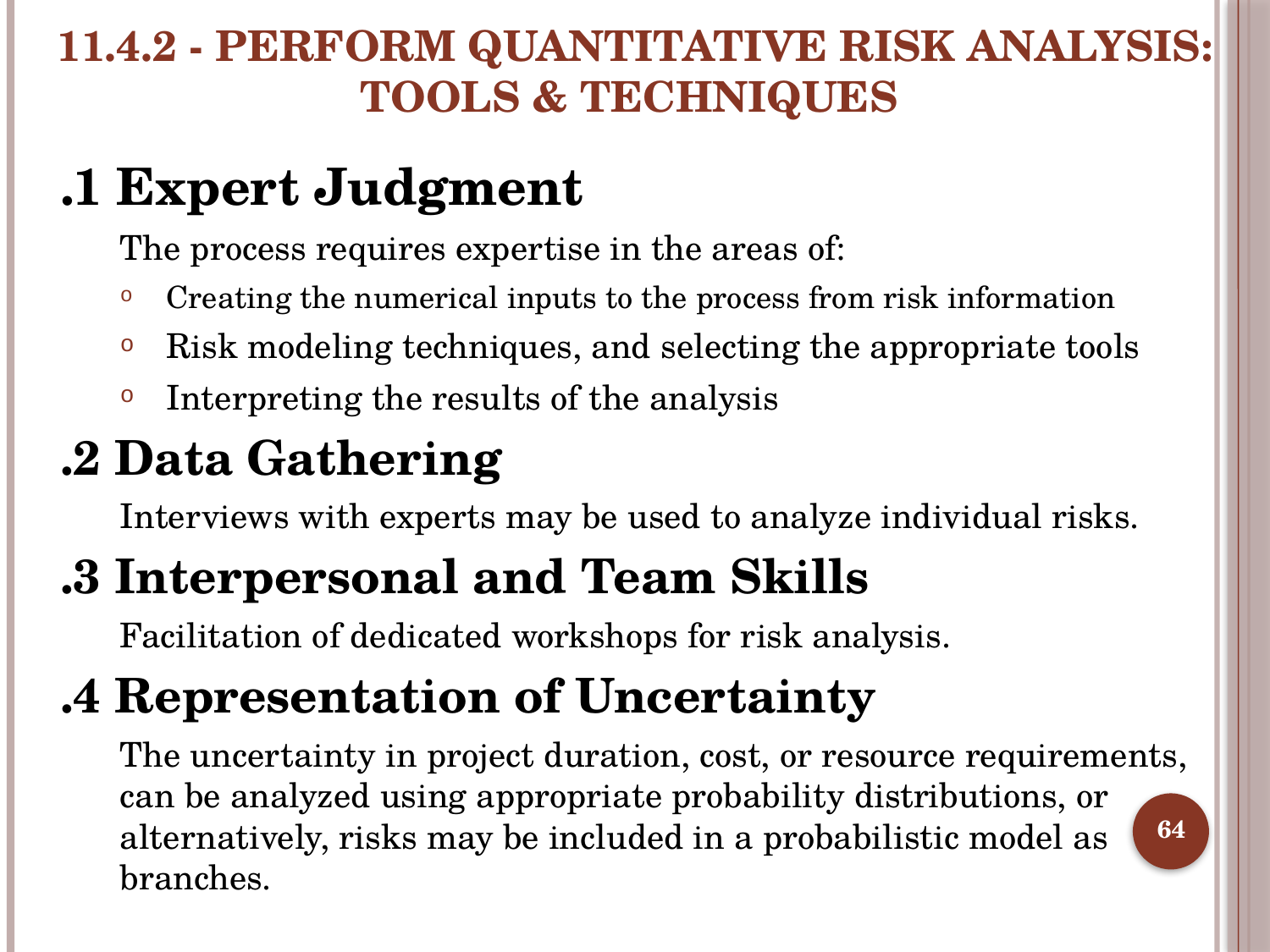

# 11.4.2 - PERFORM QUANTITATIVE RISK ANALYSIS: TOOLS & TECHNIQUES
.1 Expert Judgment
The process requires expertise in the areas of:
Creating the numerical inputs to the process from risk information
Risk modeling techniques, and selecting the appropriate tools
Interpreting the results of the analysis
.2 Data Gathering
Interviews with experts may be used to analyze individual risks.
.3 Interpersonal and Team Skills
Facilitation of dedicated workshops for risk analysis.
.4 Representation of Uncertainty
The uncertainty in project duration, cost, or resource requirements, can be analyzed using appropriate probability distributions, or alternatively, risks may be included in a probabilistic model as branches.

64